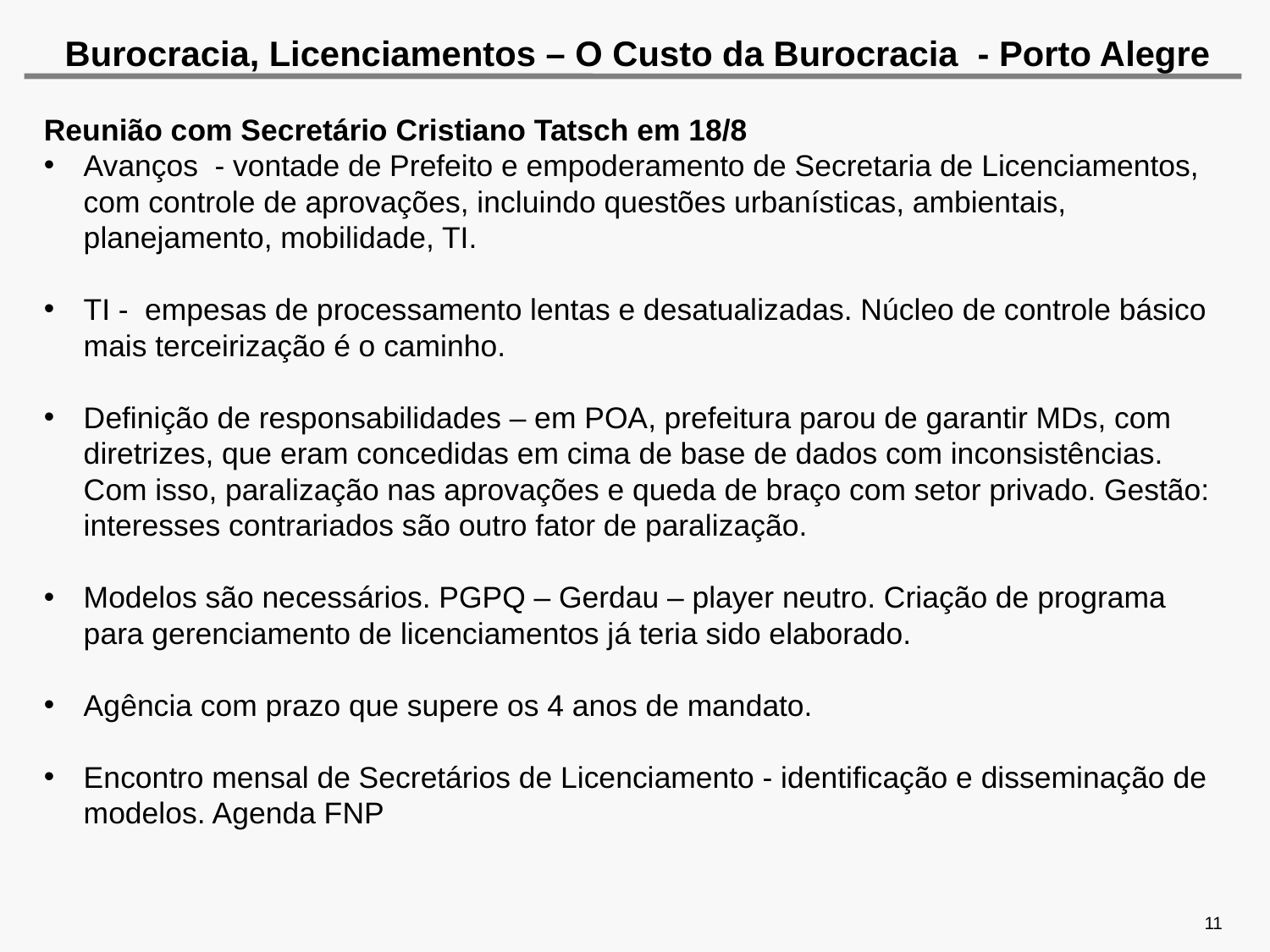

# Burocracia, Licenciamentos – O Custo da Burocracia  - Porto Alegre

Reunião com Secretário Cristiano Tatsch em 18/8
Avanços  - vontade de Prefeito e empoderamento de Secretaria de Licenciamentos, com controle de aprovações, incluindo questões urbanísticas, ambientais, planejamento, mobilidade, TI.

TI -  empesas de processamento lentas e desatualizadas. Núcleo de controle básico mais terceirização é o caminho.

Definição de responsabilidades – em POA, prefeitura parou de garantir MDs, com diretrizes, que eram concedidas em cima de base de dados com inconsistências. Com isso, paralização nas aprovações e queda de braço com setor privado. Gestão: interesses contrariados são outro fator de paralização.

Modelos são necessários. PGPQ – Gerdau – player neutro. Criação de programa para gerenciamento de licenciamentos já teria sido elaborado.

Agência com prazo que supere os 4 anos de mandato.

Encontro mensal de Secretários de Licenciamento - identificação e disseminação de modelos. Agenda FNP

11